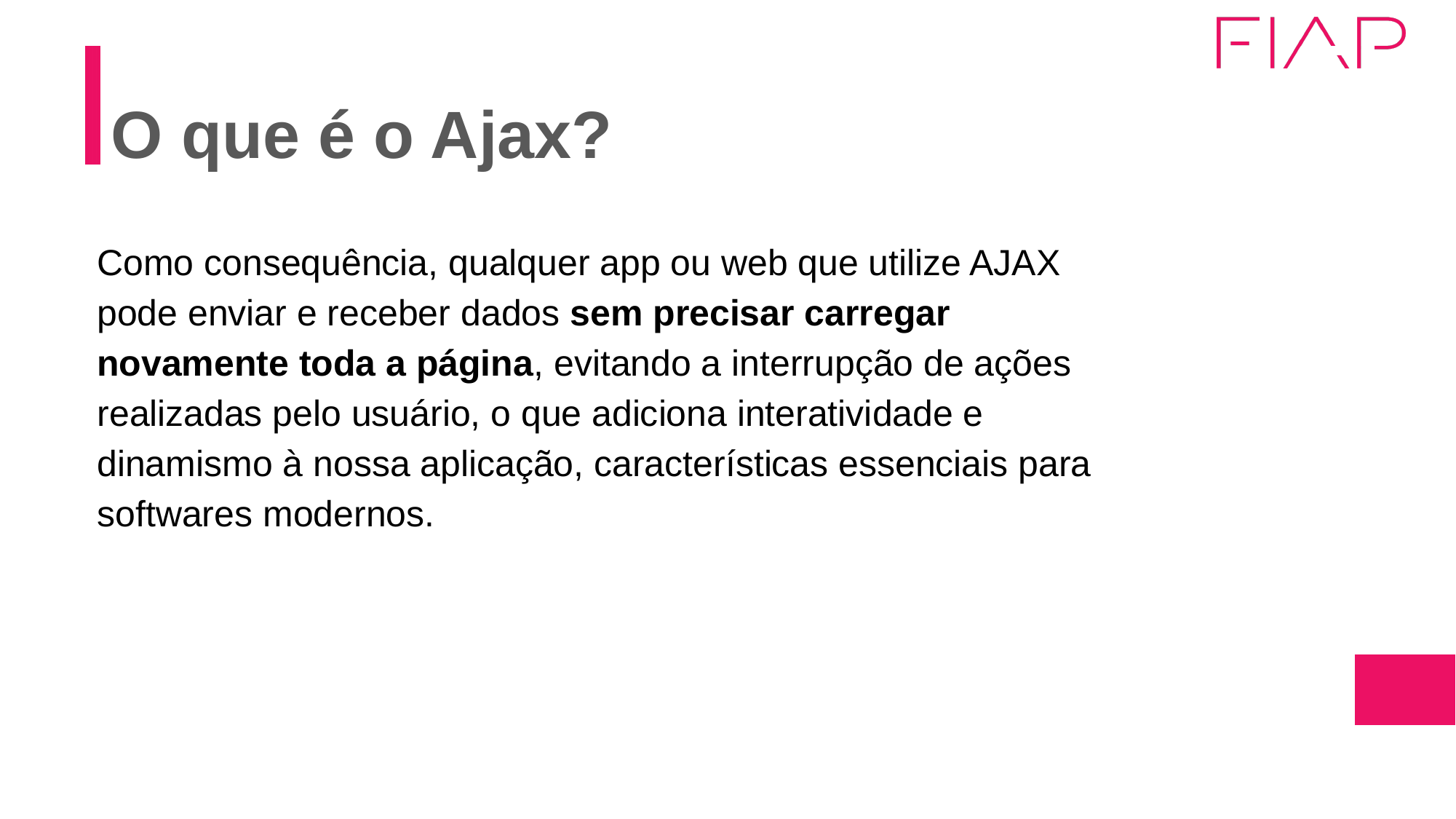

# O que é o Ajax?
Como consequência, qualquer app ou web que utilize AJAX pode enviar e receber dados sem precisar carregar novamente toda a página, evitando a interrupção de ações realizadas pelo usuário, o que adiciona interatividade e dinamismo à nossa aplicação, características essenciais para softwares modernos.
4